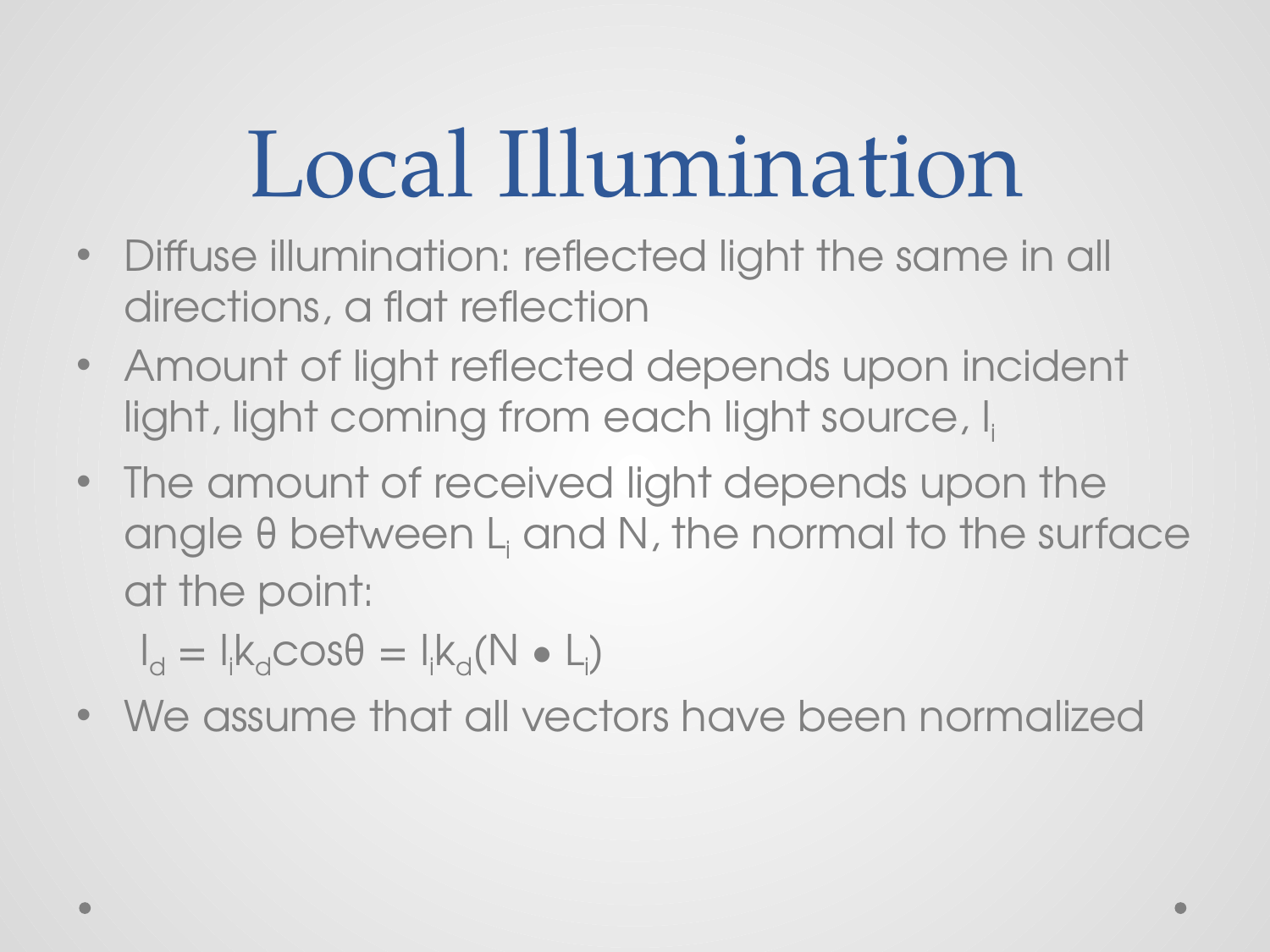

# Local Illumination
Diffuse illumination: reflected light the same in all directions, a flat reflection
Amount of light reflected depends upon incident light, light coming from each light source, Ii
The amount of received light depends upon the angle θ between Li and N, the normal to the surface at the point:
Id = Iikdcosθ = Iikd(N • Li)
We assume that all vectors have been normalized